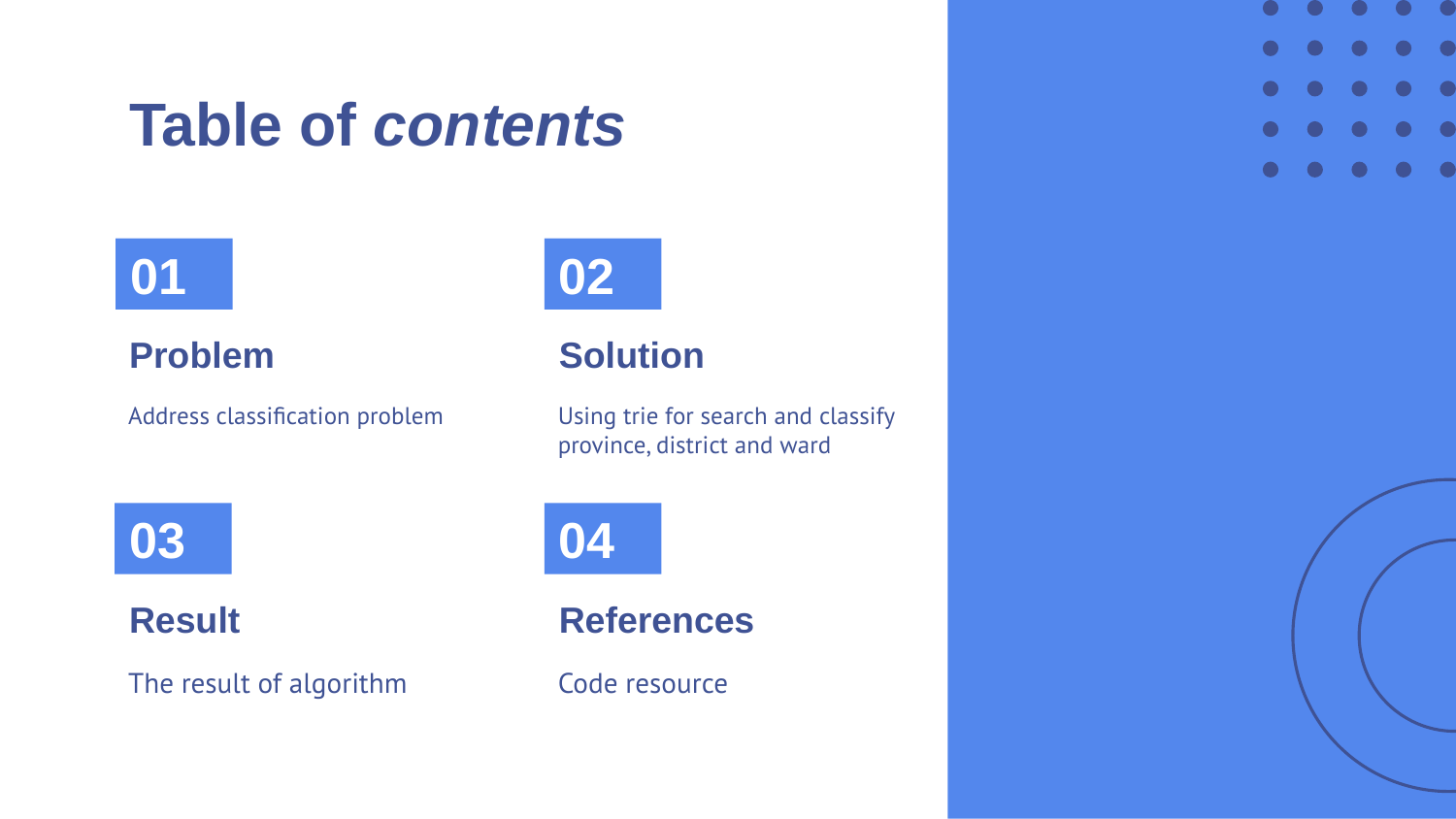

# Table of contents
01
02
Problem
Solution
Address classification problem
Using trie for search and classify province, district and ward
03
04
Result
References
The result of algorithm
Code resource